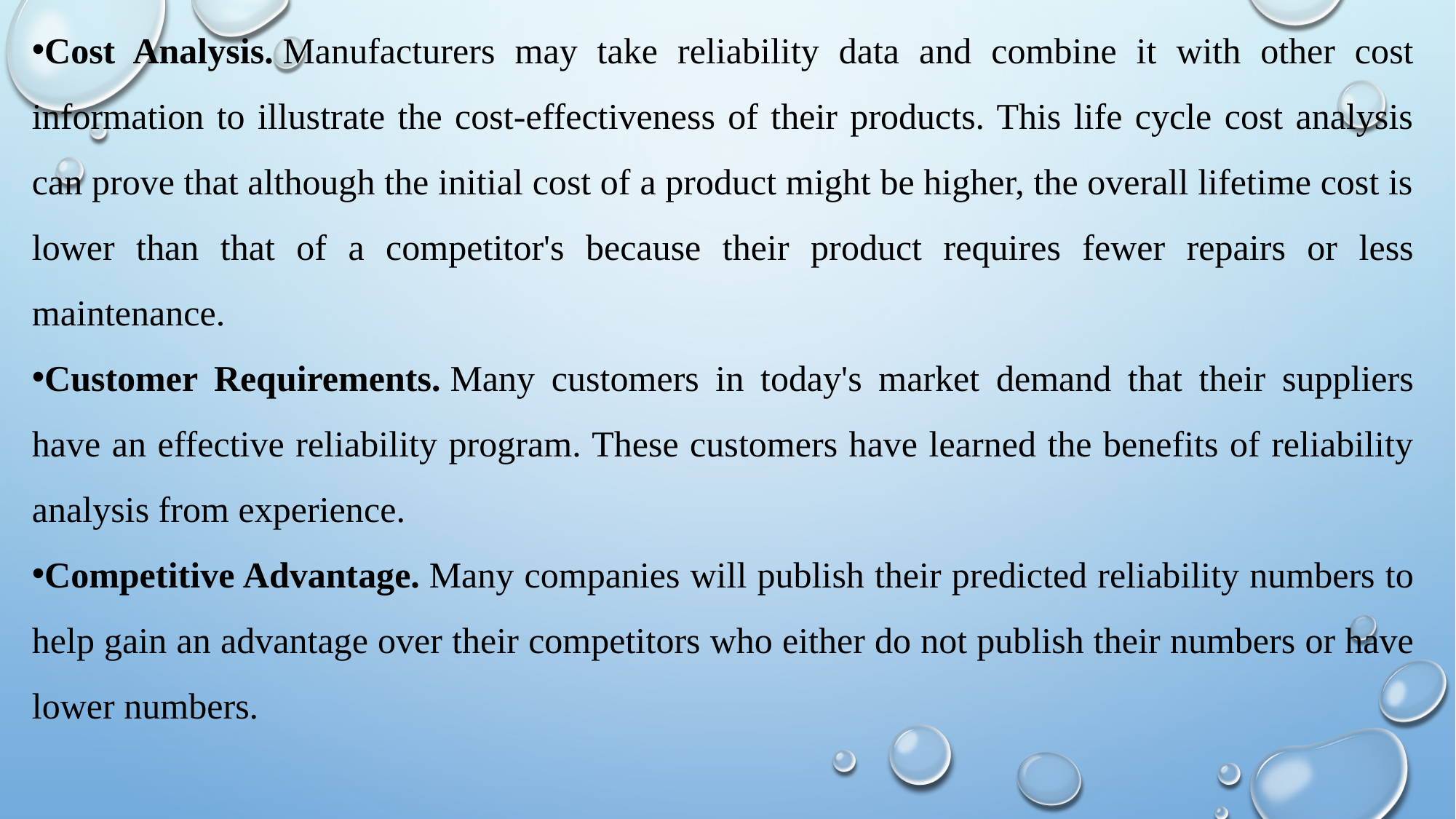

Cost Analysis. Manufacturers may take reliability data and combine it with other cost information to illustrate the cost-effectiveness of their products. This life cycle cost analysis can prove that although the initial cost of a product might be higher, the overall lifetime cost is lower than that of a competitor's because their product requires fewer repairs or less maintenance.
Customer Requirements. Many customers in today's market demand that their suppliers have an effective reliability program. These customers have learned the benefits of reliability analysis from experience.
Competitive Advantage. Many companies will publish their predicted reliability numbers to help gain an advantage over their competitors who either do not publish their numbers or have lower numbers.